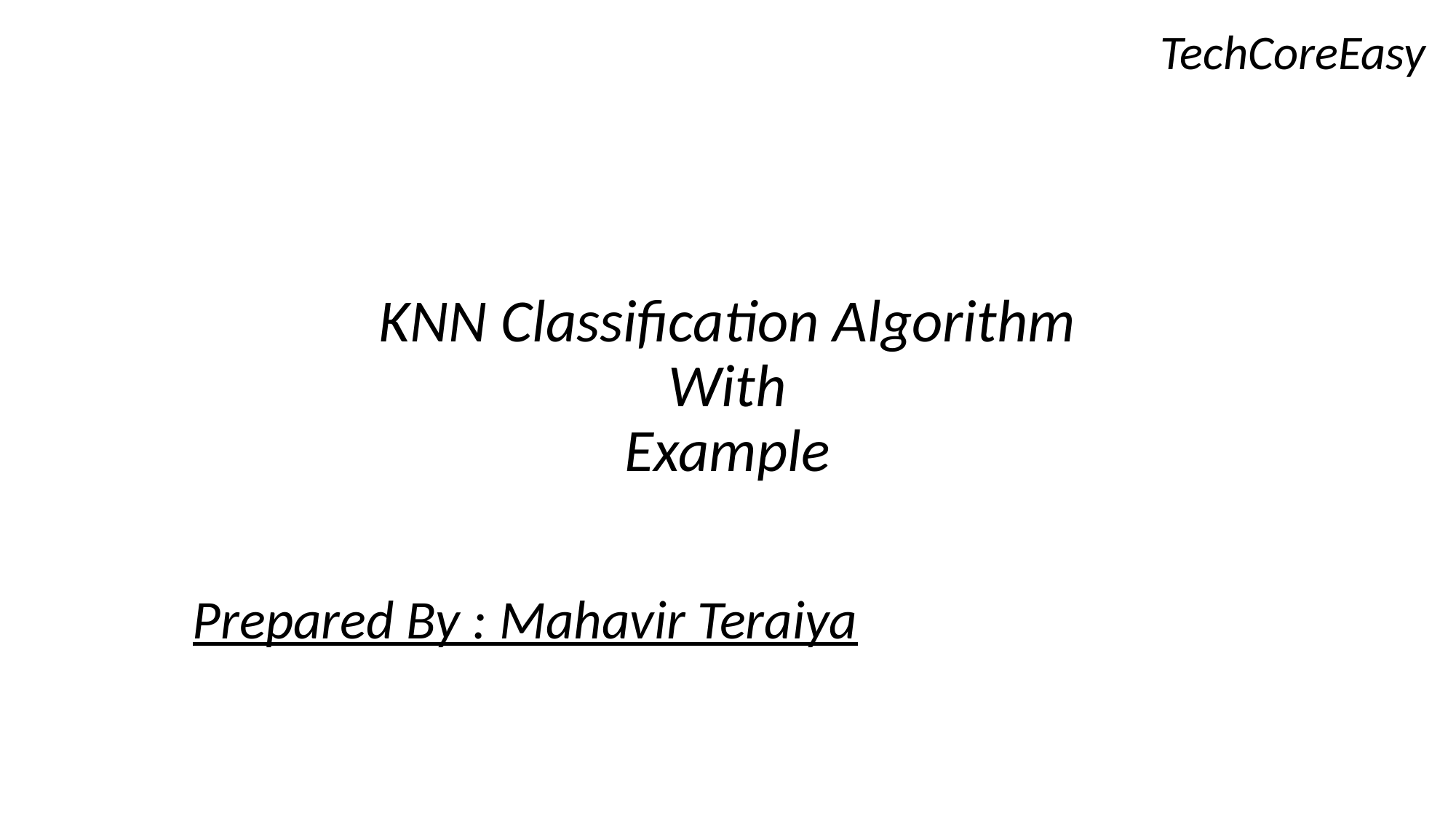

TechCoreEasy
# KNN Classification Algorithm With Example
Prepared By : Mahavir Teraiya